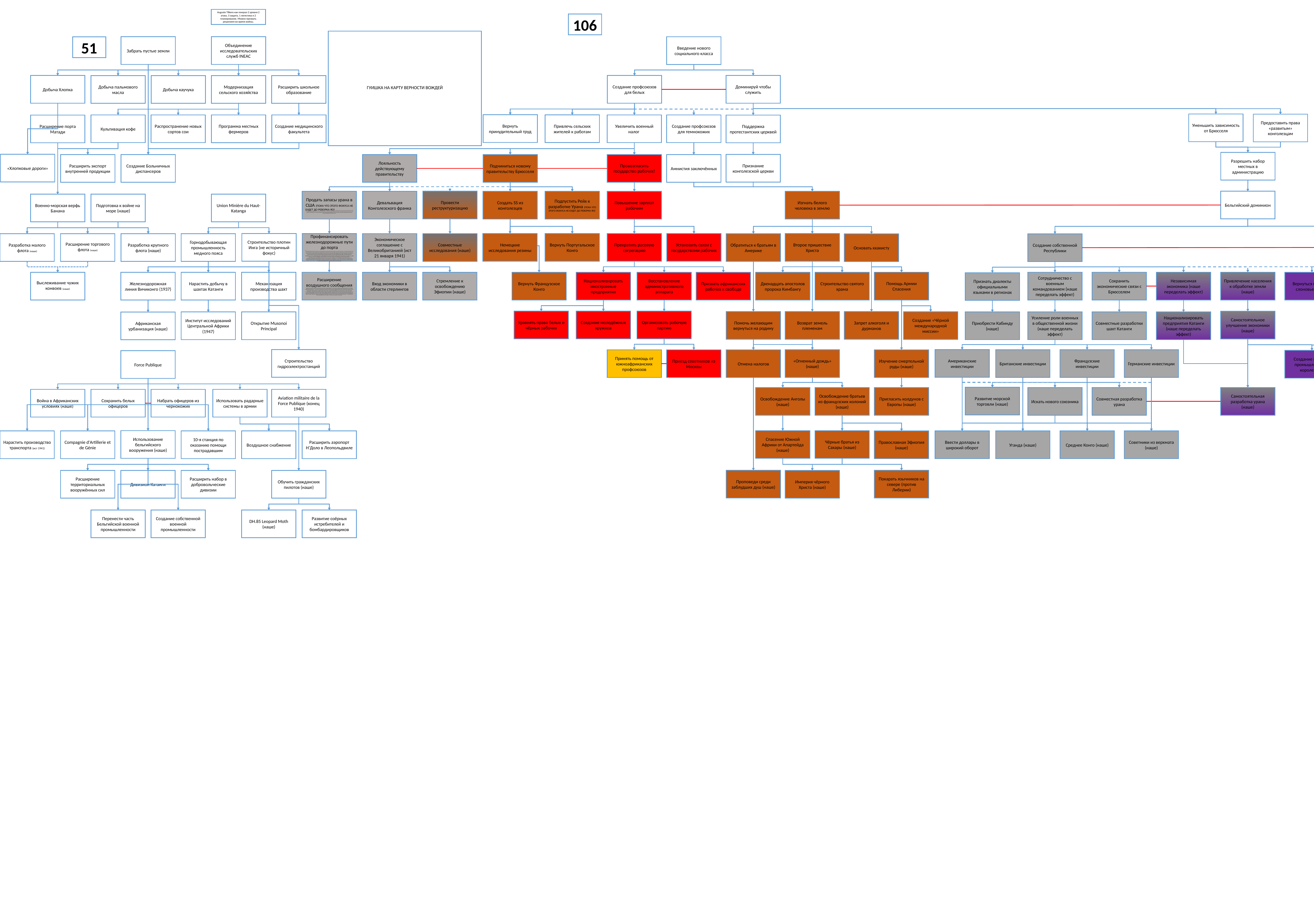

Auguste Tilkens как генерал 2 уровня 2 атака, 3 защита, 1 логистика и 2 планирование. Можно призвать решением во время войны.
106
ГУИШКА НА КАРТУ ВЕРНОСТИ ВОЖДЕЙ
Объединение исследовательских служб INEAC
Забрать пустые земли
Введение нового социального класса
51
Добыча Хлопка
Создание профсоюзов для белых
Доминируй чтобы служить
Модернизация сельского хозяйства
Расширить школьное образование
Добыча пальмового масла
Добыча каучука
Уменьшить зависимость от Брюсселя
Предоставить права «развитым» конголезцам
Вернуть принудительный труд
Привлечь сельских жителей к работам
Культивация кофе
Распространение новых сортов сои
Увеличить военный налог
Создание профсоюзов для темнокожих
Программа местных фермеров
Создание медицинского факультета
Расширение порта Матади
Поддержка протестантских церквей
Разрешить набор местных в администрацию
«Хлопковые дороги»
Признание конголезской церкви
Расширить экспорт внутренней продукции
Создание Больничных диспансеров
Лояльность действующему правительству
Подчиниться новому правительству Брюсселя
Провозгласить государство рабочих!
Амнистия заключённых
Провести реструктуризацию
Бельгийский доминион
Изгнать белого человека в землю
Продать запасы урана в США (ПОКА ЧТО ЭТОГО ФОКУСА НЕ БУДЕТ ДО РЕВОРКА ЯО) (Бельгийское Конго было основным экспортером урана в США во время Второй мировой войны (а также во время холодной войны ), в основном благодаря руднику Шинколобверан, необходимый для разработки Манхэттенского проекта , а также Хиросимы , поступил из колонии.и Нагасаки о бросании бомб атомикоэна в [33] [34] . Это уран из Конго, США отправили войска в Конго и для улучшения инфраструктуры рудников в порт)
Девальвация Конголезского франка
Создать SS из конголезцев
Подпустить Рейх к разработке Урана (ПОКА ЧТО ЭТОГО ФОКУСА НЕ БУДЕТ ДО РЕВОРКА ЯО)
Повышение зарплат рабочим
Военно-морская верфь Банана
Подготовка к войне на море (наше)
Union Minière du Haut-Katanga
Профинансировать железнодорожные пути до порта
(С последней недели января 1943 года весь уран, перевозимый морем, проходил через Матади. Теперь уран в запечатанных бочках с пометкой«Особый кобальт» был отправлен поездом на север из Шинколобве к железнодорожной станции в Порт-Франки (ныне Илебо) на реке Касаи впровинции Касаи. Оттуда бочки погрузили на баржи, которые плыли вниз по течению к месту впадения реки Касаи в реку Конго, а затем дальше вЛеопольдвиль (ныне известный как Киншаса), столицу Конго; в тот момент их отвезли поездом вМатади.32 В рамках Манхэттенского проекта в Конгобыли отправлены квалифицированные кадры и оборудование для улучшения железных дорог.33 Это был путь эпических масштабов, пересекший около1500 миль. Хотя это был более безопасный маршрут, чем поездка в Лобито, его протяженность и сложность создавали другие риски, как предупреждалгенерала Гроувза майор Джон Лэнсдейл из Манхэттенского проекта. «Есть вероятность, - указал он в меморандуме, - что часть партий, отправленных срудника, не будет получена в Матади, поскольку партии прибывают в Матади по железной дороге, затем речным пароходом и снова по железнойдороге» 34. Из Матади бочки с ураном были отправлены в США. Перевозка крупных партий урана требовала экстремальныхосторожность припланировании операций и поставок из-за опасности, исходящей от немецких подводных лодок в Южной Атлантике. После консультаций с транспортнымкорпусом армии США было решено, что самый безопасный способ доставки - это быстроходные моторные суда, выходящие из конвоя. Было решеноотправлять руду на 16-узловых лодках, которыми управляет американская западноафриканская линия, известная как Barber Line, котораяобеспечивала сообщение между Нью-Йорком и Матади.35 Две партии руды были потеряны в море: одна в конце 1942 года. действиями противника; иодин в начале 1943 года в результате морской аварии. При затоплении было потеряно около 200 тонн руды.)
Пьер VII
Строительство плотин Инга (не историчный фокус)
Немецкие исследования резины
Установить связи с государствами рабочих
Прекратить расовую сегрегацию
Вернуть Португальское Конго
Второе пришествие Христа
Экономическое соглашение с Великобританией (ист 21 января 1941)
Совместные исследования (наше)
Разработка малого флота (наше)
Расширение торгового флота (наше)

Разработка крупного флота (наше)
Горнодобывающая промышленность медного пояса
Обратиться к братьям в Америке
Основать кхакисту
Создание собственной Республики
Использовать слонов в армии
Вернуть Конго-Бразильвиль
Вернуть Мбанза-Конго (у города есть герб для иконки)
Расширение воздушного сообщения (Уран для Манхэттенского проекта также перевозился по воздуху с помощью клиперов Pan American Airways. Воздушное сообщение между Бразилией иЗападной Африкой было расширено и теперь включает в себя маршрут через Центральную Африку, «в первую очередь для обеспечения поставокурана из того места, которое тогда было Бельгийским Конго», - отмечается в исследовании транс-южноатлантического воздушного сообщения во времявойны37. Капитан Мариус Лодесен, пилот Pan Am China Clipper, позже вспоминал, что его вызвали в офис главного пилота, и его начальник, ГорацийБрок, сказал, что он должен был отправить China Clipper в Леопольдвиль «совершенно секретным рейсом». Когда он спросил, почему его выбрали дляэтого специального полета, ему ответили, что это потому, что он единственный пилот.кто бывал там раньше. «На обратном рейсе, - проинструктировалиего, - остановитесь только на горючее. Без ночевок. Я дам вам двойную команду и капитана Джорджа Даффа в качестве второго капитана. Говард БрашДин, который был менеджером Pan Am Africa, «будет вашим единственным пассажиром. Ни вопросов, ни ответов. Дин знает, что делать »38. Чтобы этиполеты были надежными, США нужно было улучшить средства приземления. В 1942 году офицер разведки ВВС США сообщил о ходе работ построительству аэродрома в Элизабетвилле, столице Катанги. По его словам, это «отличное месторождение» с «очень обширными бензиновымипредприятиями». Он добавил, что также строится аэропорт.в Леопольдвиле)
Сотрудничество с военным командованием (наше переделать эффект)
Сохранить экономические связи с Брюсселем
Независимая экономика (наше переделать эффект)
Привлечение населения к обработке земли (наше)
Помощь Армии Спасения
Стремление к освобождению Эфиопии (наше)
Вернуть Французское Конго
Вернуться к добыче слоновьей кости
Выслеживание чужих конвоев (наше)

Железнодорожная линия Вичиконго (1937)
Нарастить добычу в шахтах Катанги
Механизация производства шахт
Вход экономики в области стерлингов
Национализировать иностранные предприятия
Восстановление административного аппарата
Призвать африканских рабочих к свободе
Двенадцать апостолов пророка Кимбангу
Строительство святого храма
Признать диалекты официальными языками в регионах
Уравнять права белых и чёрных рабочих
Создание молодёжных кружков
Организовать рабочую партию
Самостоятельное улучшение экономики (наше)
Возврат земель племенам
Помочь желающим вернуться на родину
Запрет алкоголя и дурманов
Создание «Чёрной международной миссии»
Институт исследований Центральной Африки (1947)
Открытие Musonoi Principal
Приобрести Кабинду (наше)
Усиление роли военных в общественной жизни (наше переделать эффект)
Совместные разработки шахт Катанги
Национализировать предприятия Катанги (наше переделать эффект)
Поддержка маканда
Возродить федеративное королевство (Федеративное королевство Конго-Дина-Нза)
Африканская урбанизация (наше)
Возродить королевский совет
Строительство гидроэлектростанций
Американские инвестиции
Британские инвестиции
Французские инвестиции
Германские инвестиции
«Огненный дождь» (наше)
Принять помощь от южноафриканских профсоюзов
Приезд советников из Москвы
Отмена налогов
Изучение смертельной руды (наше)
Подчинить Руанду и Бурунди
Создание военной промышленности королевства
Стать центром торговли Африки (Диогу Као был первым европейцем, который рассказал о великой империи, которая контролировала торговлю в регионе)
Объединить королевство языком Киконго (Народы Конго разделены на множество подгрупп, в том числе Yombe , Beembe , Sundi и другие, но общий язык, Quicongo)
Force Publique
Развитие морской торговли (наше)
Искать союзников в Африке
Начать набор из лояльных племён
Освобождение Анголы (наше)
Освобождение братьев из французских колоний (наше)
Пригласить колдунов с Европы (наше)
Искать нового союзника
Совместная разработка урана
Самостоятельная разработка урана (наше)
Установить связи с Европой
Война в Африканских условиях (наше)
Сохранить белых офицеров
Набрать офицеров из чернокожих
Использовать радарные системы в армии
Aviation militaire de la Force Publique (конец 1940)
Использование бельгийского вооружения (наше)
Спасение Южной Африки от Апартейда (наше)
Чёрные братья из Сахары (наше)
Нарастить производство транспорта (ист 1941)
Compagnie d'Artillerie et de Génie
10-я станция по оказанию помощи пострадавшим
Воздушное снабжение
Расширить аэропорт Н’Доло в Леопольдвиле
Ввести доллары в широкий оборот
Уганда (наше)
Среднее Конго (наше)
Советники из верхмата (наше)
Совместные предприятия
Инвестиции в обмен на уран
Вернуть королевства Донго и Матамба (Король Конго также владел несколькими королевствами, по крайней мере, в номинальном вассальном подчинении. К ним относятся королевства Каконго, Ангио и Вунгу в северном Конго. Королевские титулы, впервые придуманные Альфонсо в 1512 году, называли правителя «королем Конго и лордом Амбундо », а позже в титулах был указан ряд других графств, которыми он также правил как «король». Королевства Амбунду включали Донго (иногда ошибочно называемое «Анголой»), Киссаму и Матамбу. Все эти королевства находились к югу от Конго и намного дальше от культурного влияния короля, чем северные королевства. Даже более поздние восточные королевства, такие как Конго диа Нлаза, также упоминались в титулах правителя.)
Православная Эфиопия (наше)
Проповеди среди заблудших душ (наше)
Покарать язычников на севере (против Либерии)
Расширение территориальных вооружённых сил
Дивизион Катанги
Расширить набор в добровольческие дивизии
Обучить гражданских пилотов (наше)
Империя чёрного Христа (наше)
Создание собственной военной промышленности
Перенести часть Бельгийской военной промышленности
DH.85 Leopard Moth (наше)
Развитие озёрных истребителей и бомбардировщиков